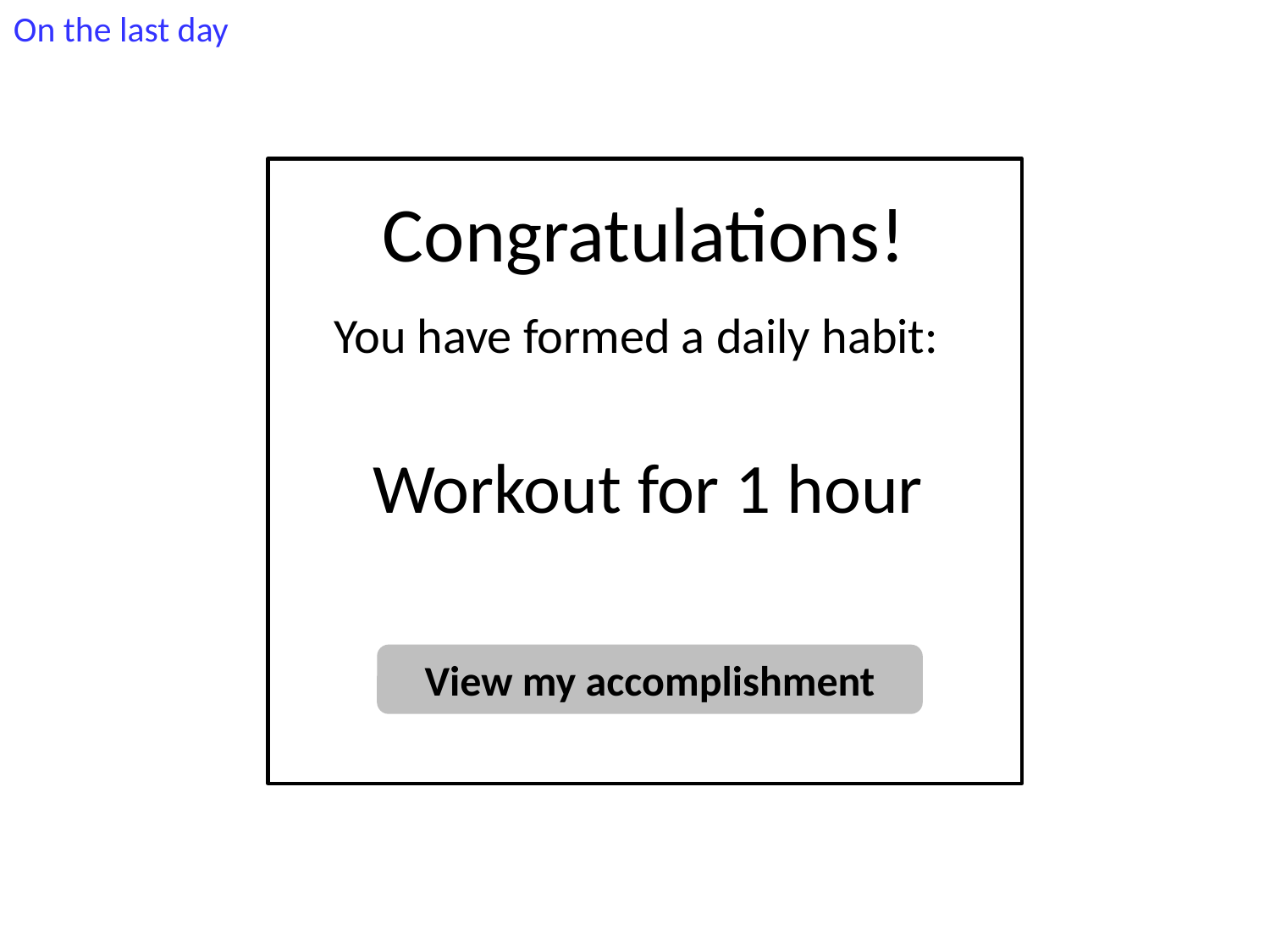

On the last day

Congratulations!
You have formed a daily habit:
Workout for 1 hour
View my accomplishment